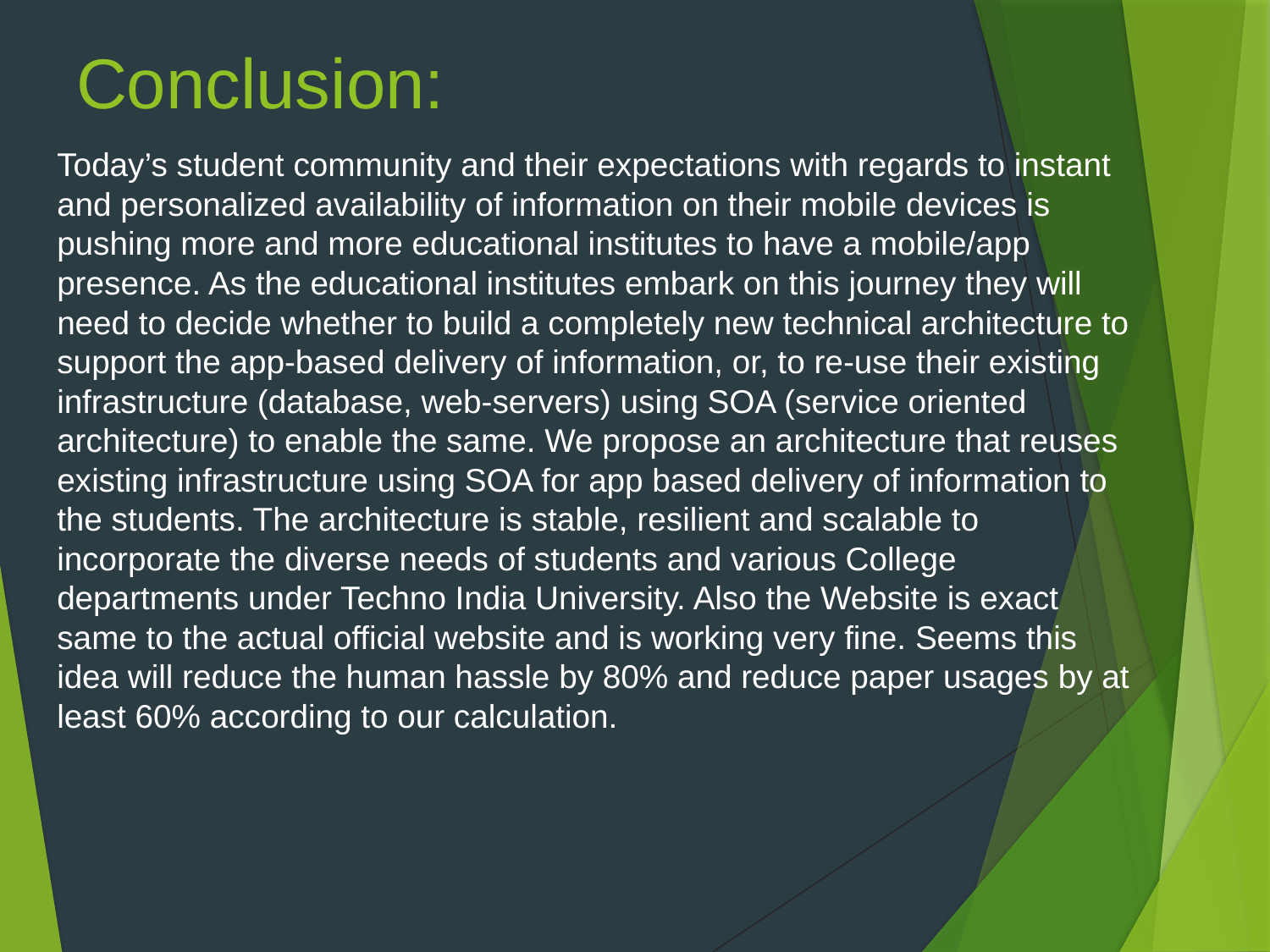

# Conclusion:
    	Today’s student community and their expectations with regards to instant and personalized availability of information on their mobile devices is pushing more and more educational institutes to have a mobile/app presence. As the educational institutes embark on this journey they will need to decide whether to build a completely new technical architecture to support the app-based delivery of information, or, to re-use their existing infrastructure (database, web-servers) using SOA (service oriented architecture) to enable the same. We propose an architecture that reuses existing infrastructure using SOA for app based delivery of information to the students. The architecture is stable, resilient and scalable to incorporate the diverse needs of students and various College departments under Techno India University. Also the Website is exact same to the actual official website and is working very fine. Seems this idea will reduce the human hassle by 80% and reduce paper usages by at least 60% according to our calculation.